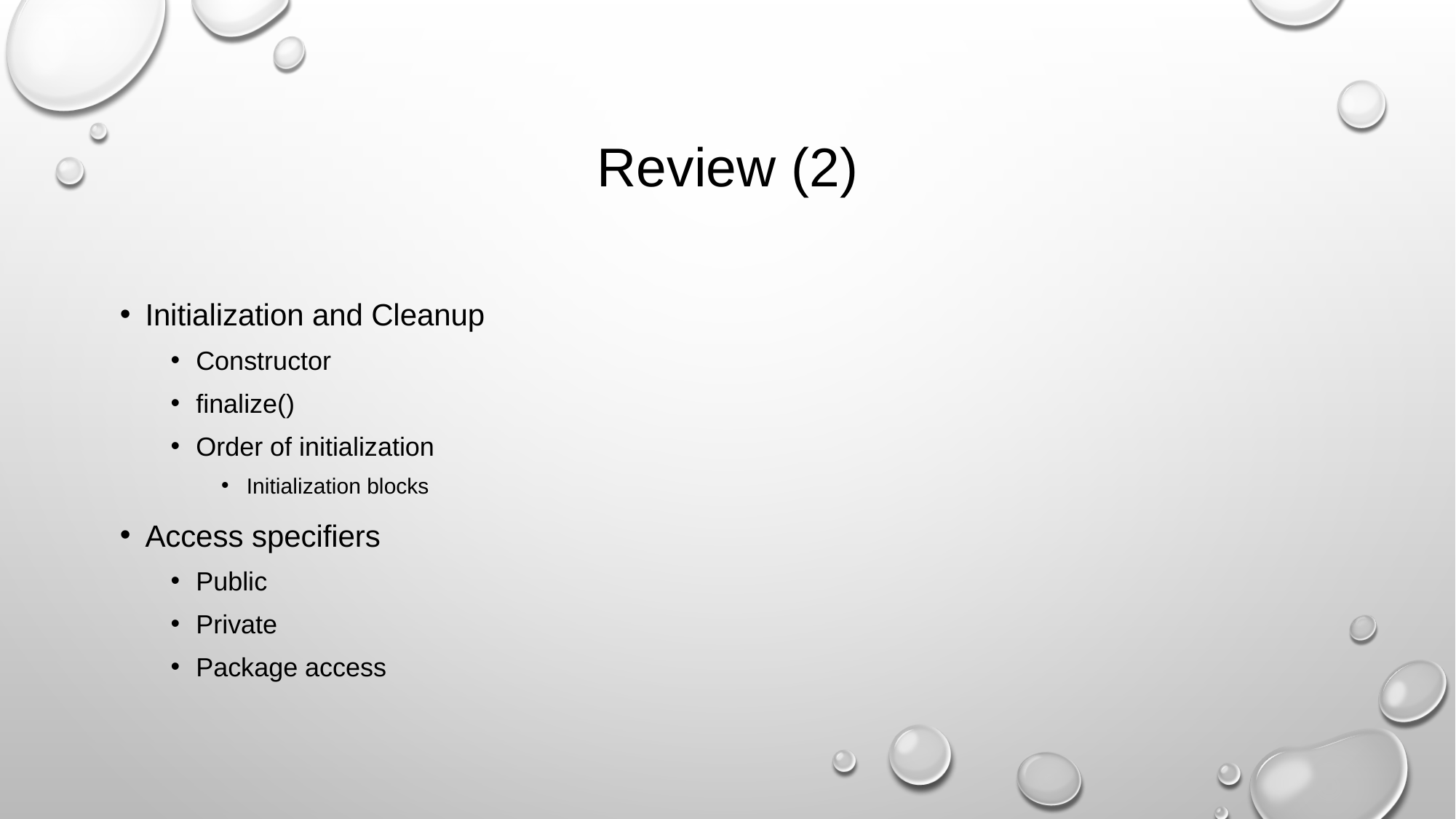

# Review (2)
Initialization and Cleanup
Constructor
finalize()
Order of initialization
Initialization blocks
Access specifiers
Public
Private
Package access